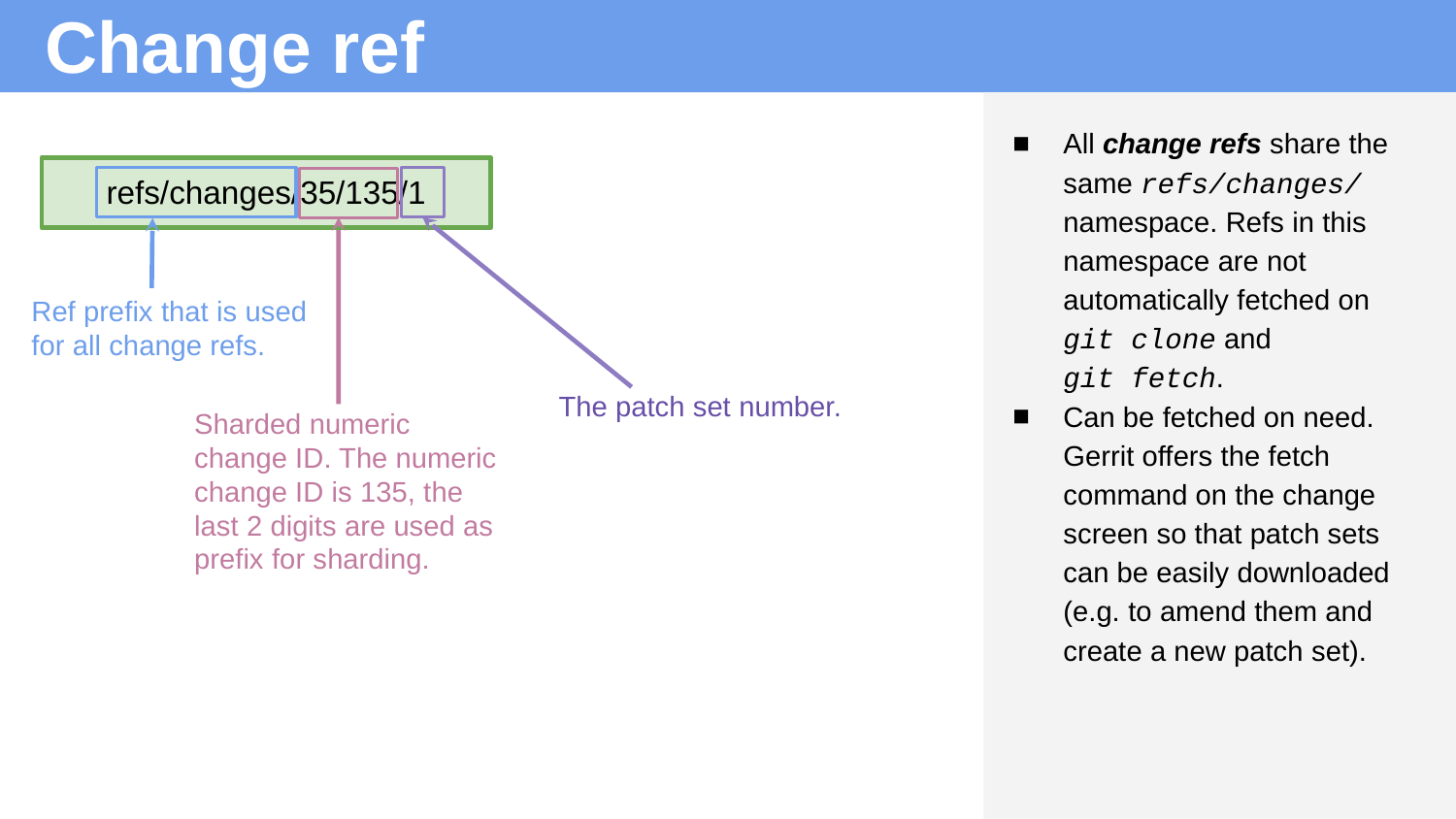

# Change ref

All change refs share the same refs/changes/ namespace. Refs in this namespace are not automatically fetched on
git clone and
git fetch.
Can be fetched on need. Gerrit offers the fetch command on the change screen so that patch sets can be easily downloaded (e.g. to amend them and create a new patch set).
refs/changes/35/135/1

Ref prefix that is used for all change refs.
The patch set number.
Sharded numeric change ID. The numeric change ID is 135, the last 2 digits are used as prefix for sharding.